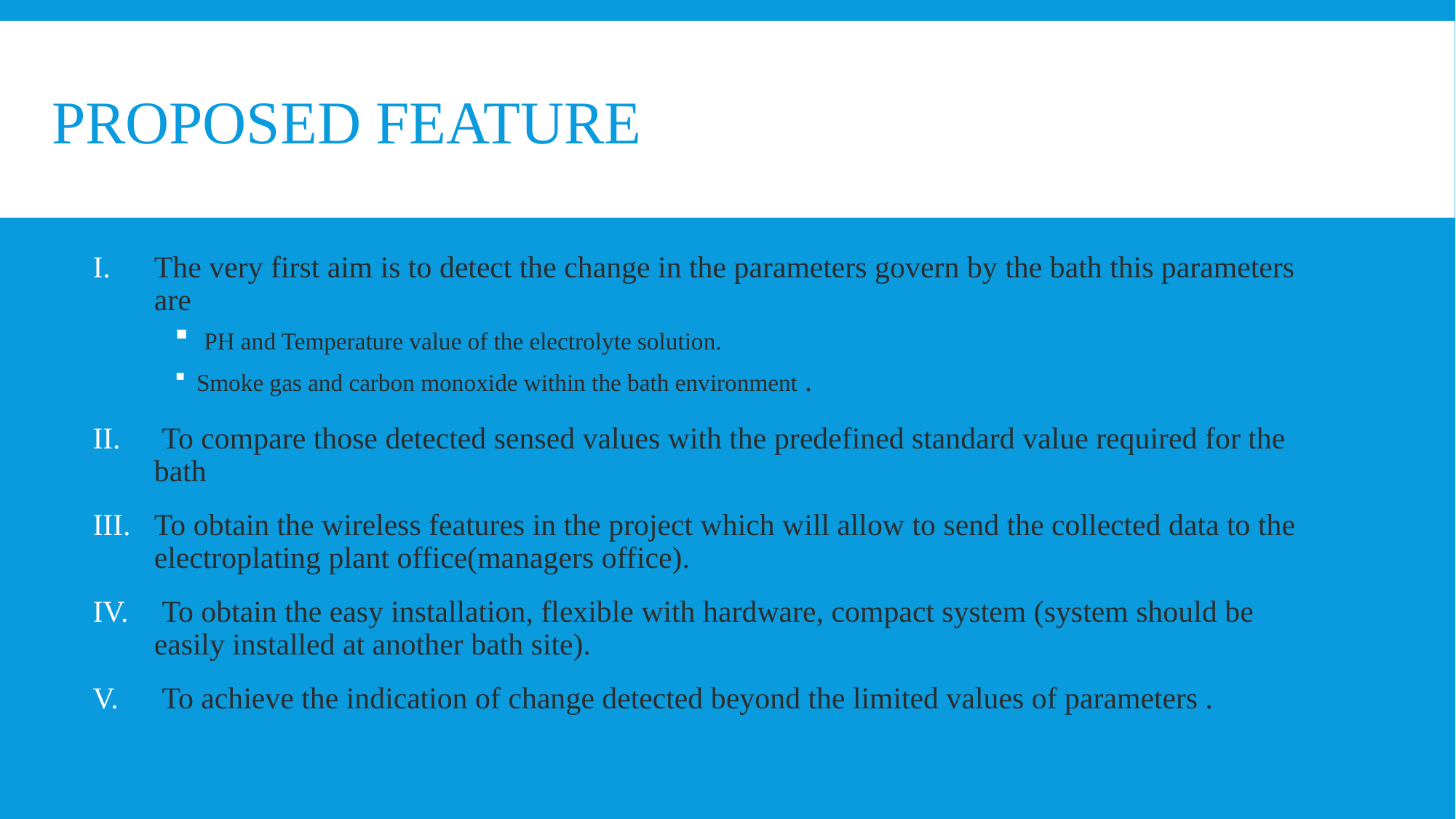

# Proposed feature
The very first aim is to detect the change in the parameters govern by the bath this parameters are
 PH and Temperature value of the electrolyte solution.
Smoke gas and carbon monoxide within the bath environment .
 To compare those detected sensed values with the predefined standard value required for the bath
To obtain the wireless features in the project which will allow to send the collected data to the electroplating plant office(managers office).
 To obtain the easy installation, flexible with hardware, compact system (system should be easily installed at another bath site).
 To achieve the indication of change detected beyond the limited values of parameters .